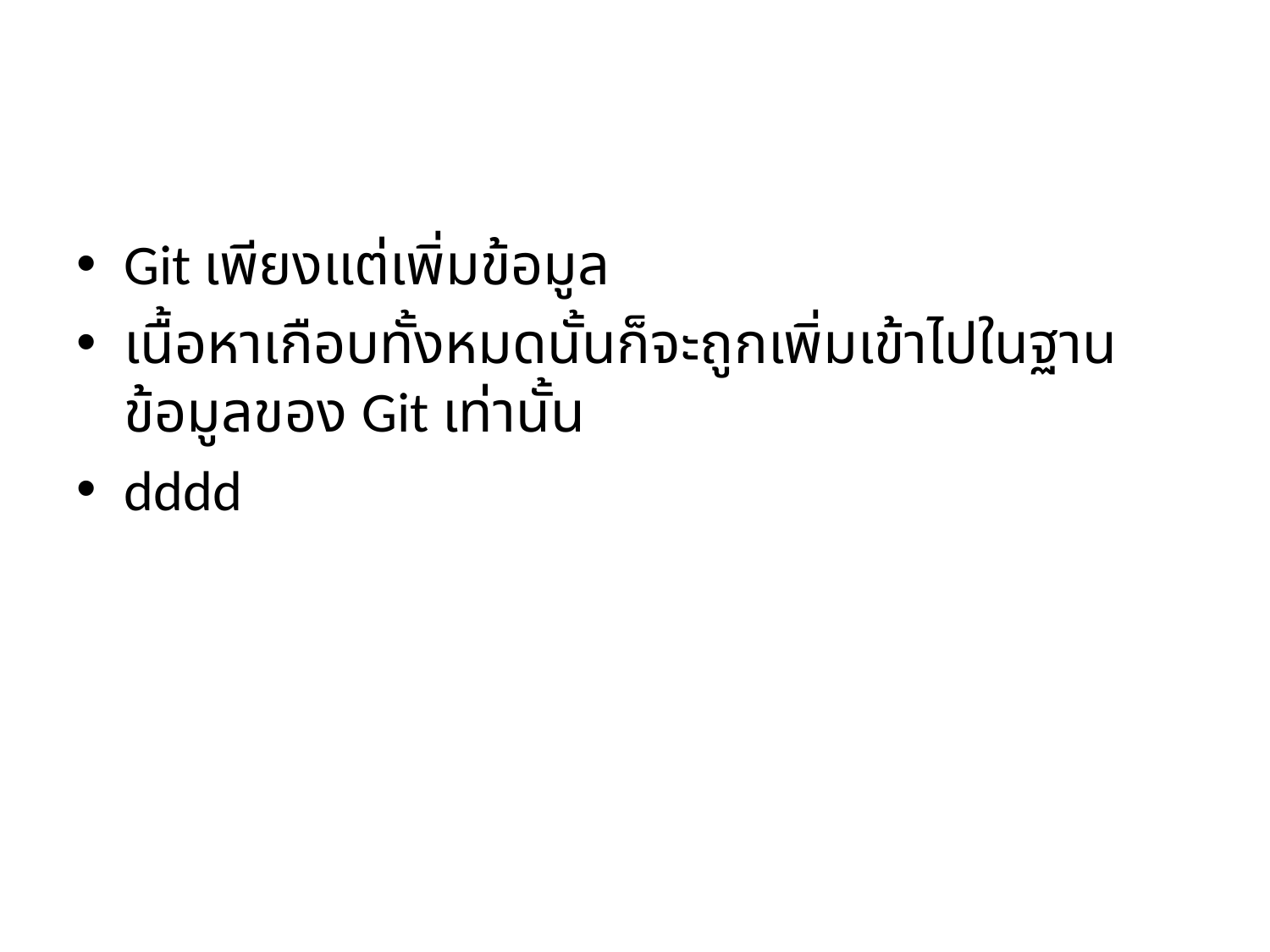

#
Git เพียงแต่เพิ่มข้อมูล
เนื้อหาเกือบทั้งหมดนั้นก็จะถูกเพิ่มเข้าไปในฐานข้อมูลของ Git เท่านั้น
dddd